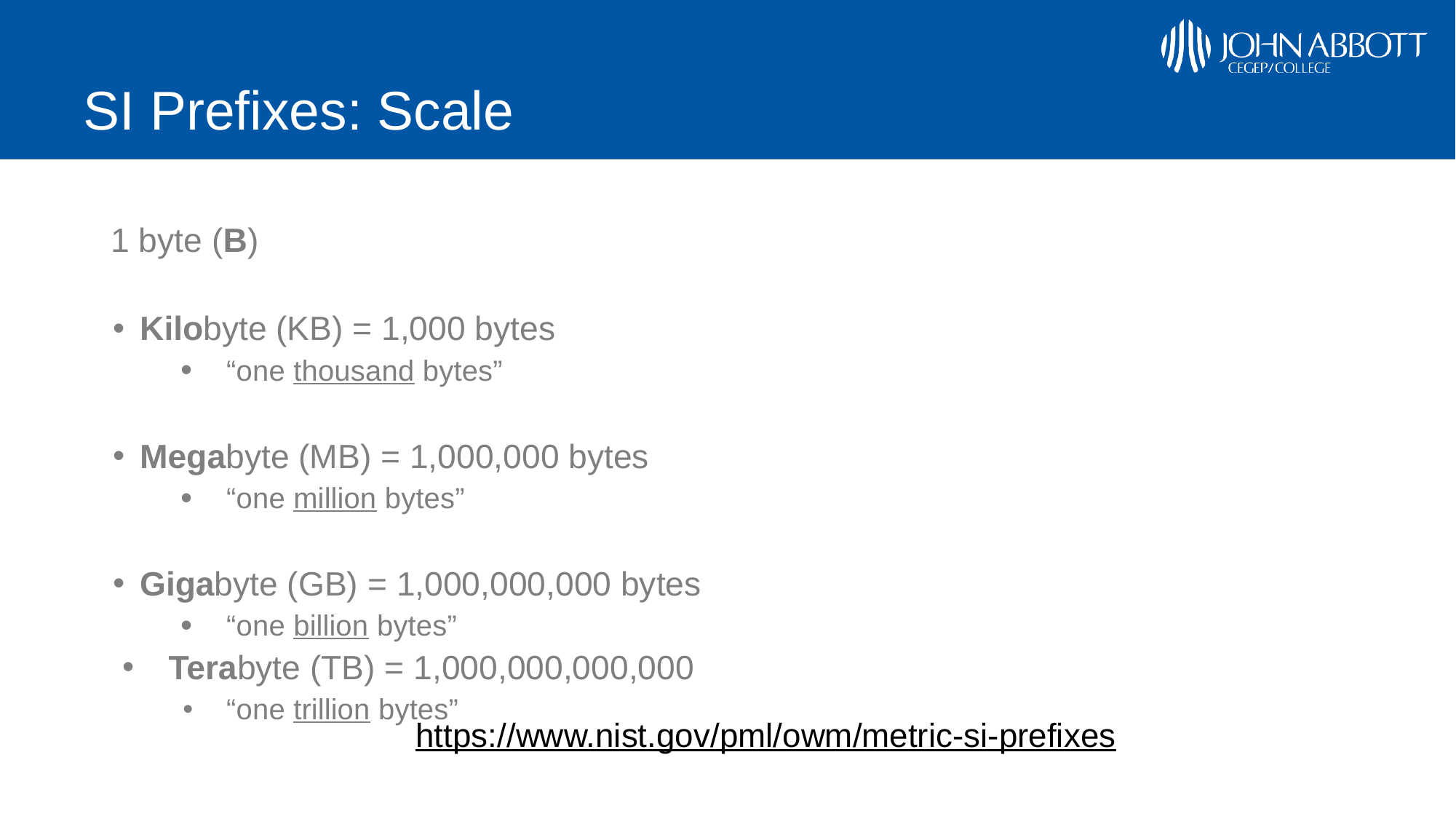

# SI Prefixes: Scale
1 byte (B)

Kilobyte (KB) = 1,000 bytes
“one thousand bytes”

Megabyte (MB) = 1,000,000 bytes
“one million bytes”

Gigabyte (GB) = 1,000,000,000 bytes
“one billion bytes”
Terabyte (TB) = 1,000,000,000,000
“one trillion bytes”

https://www.nist.gov/pml/owm/metric-si-prefixes